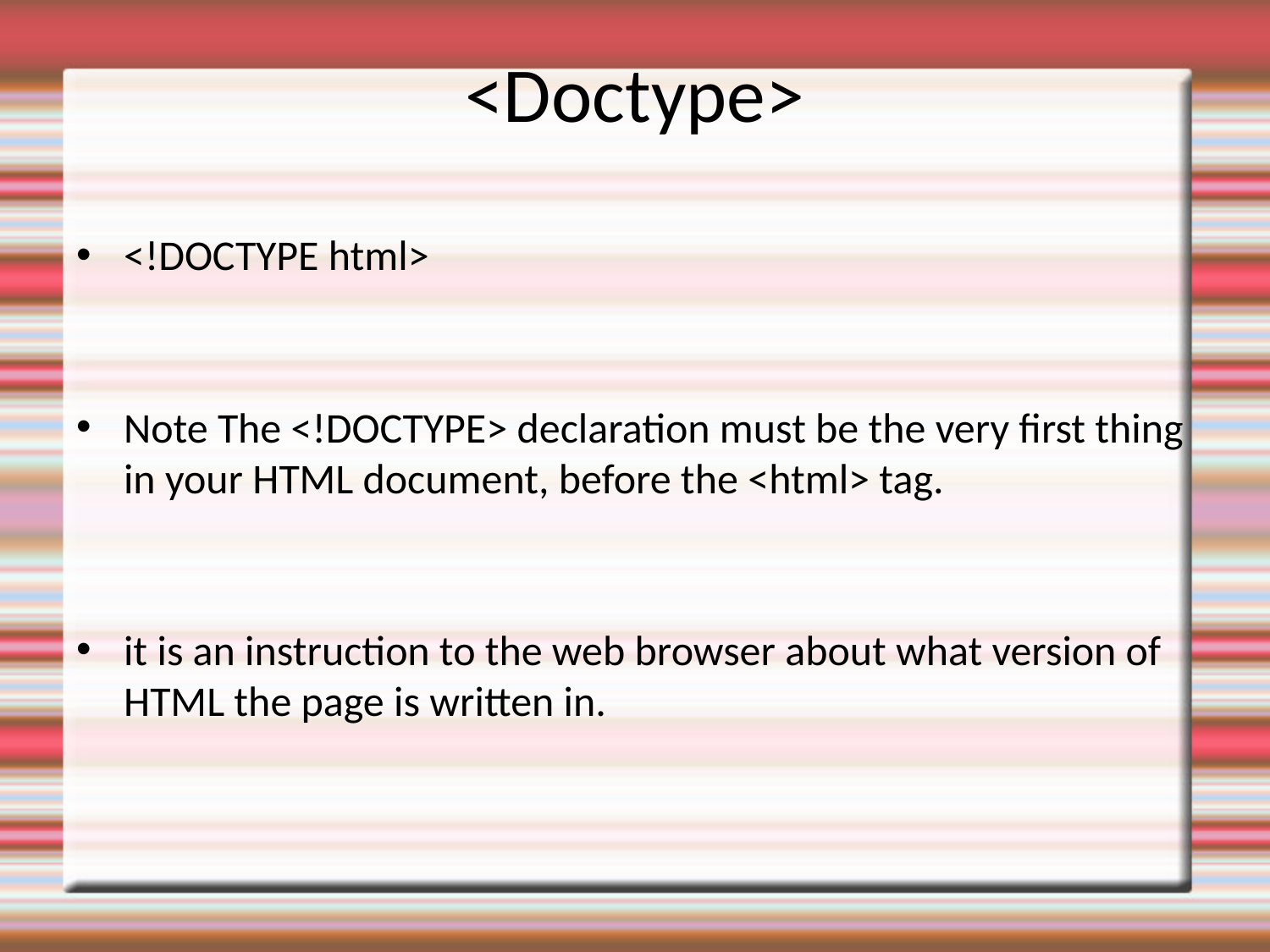

# <Doctype>
<!DOCTYPE html>

Note The <!DOCTYPE> declaration must be the very first thing in your HTML document, before the <html> tag.

it is an instruction to the web browser about what version of HTML the page is written in.